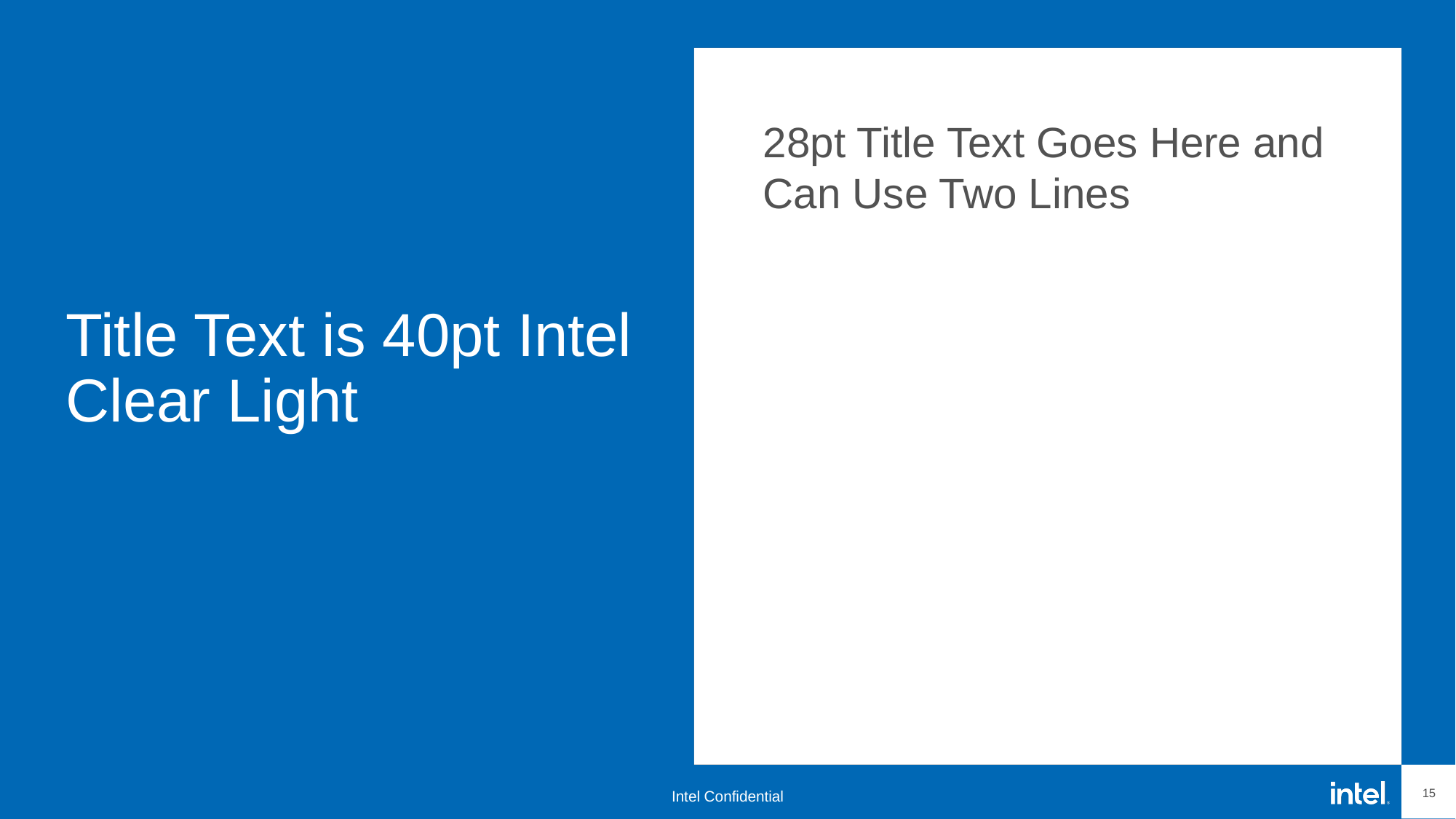

28pt Title Text Goes Here and Can Use Two Lines

# Title Text is 40pt Intel Clear Light